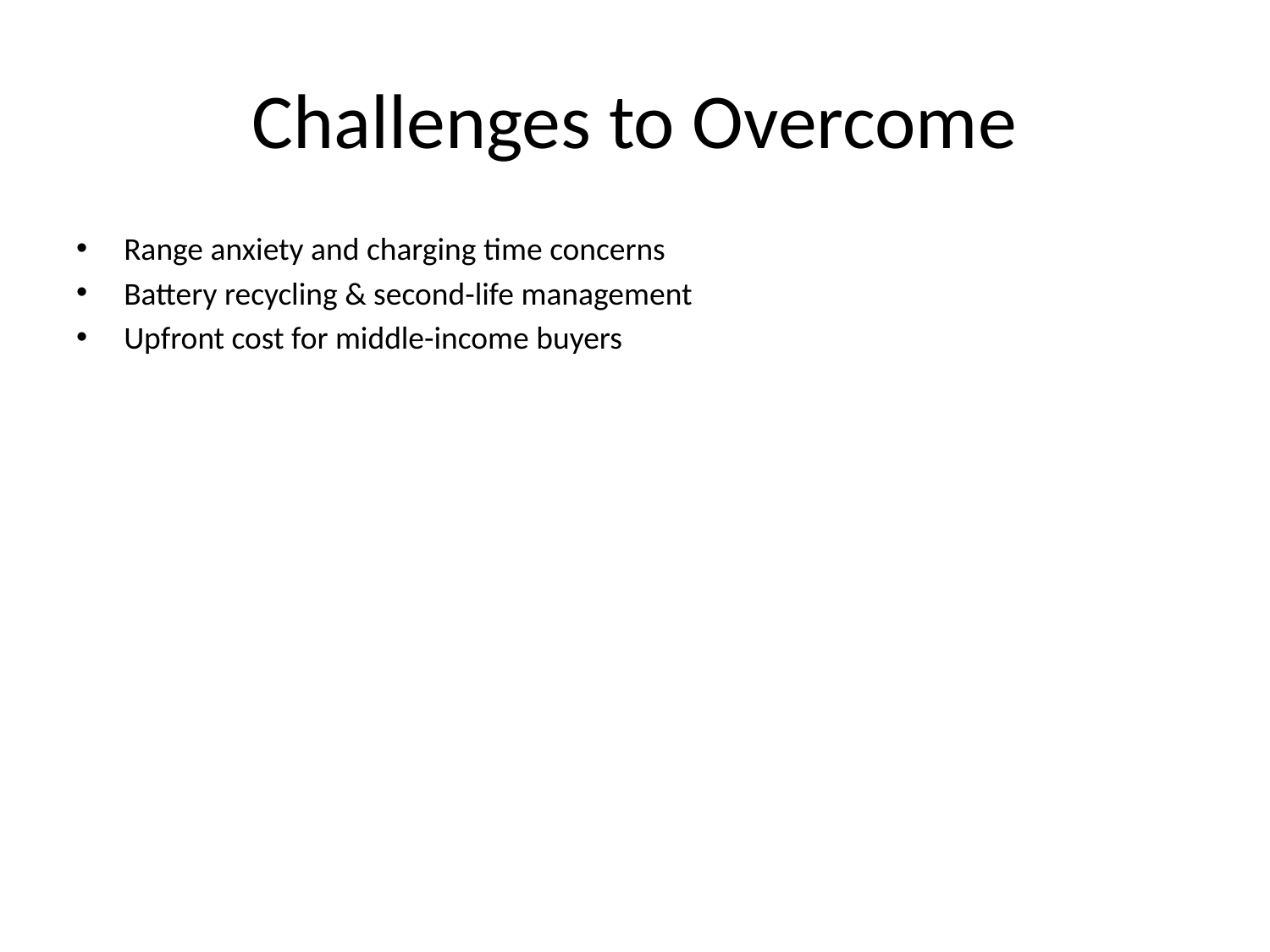

# Challenges to Overcome
Range anxiety and charging time concerns
Battery recycling & second-life management
Upfront cost for middle-income buyers